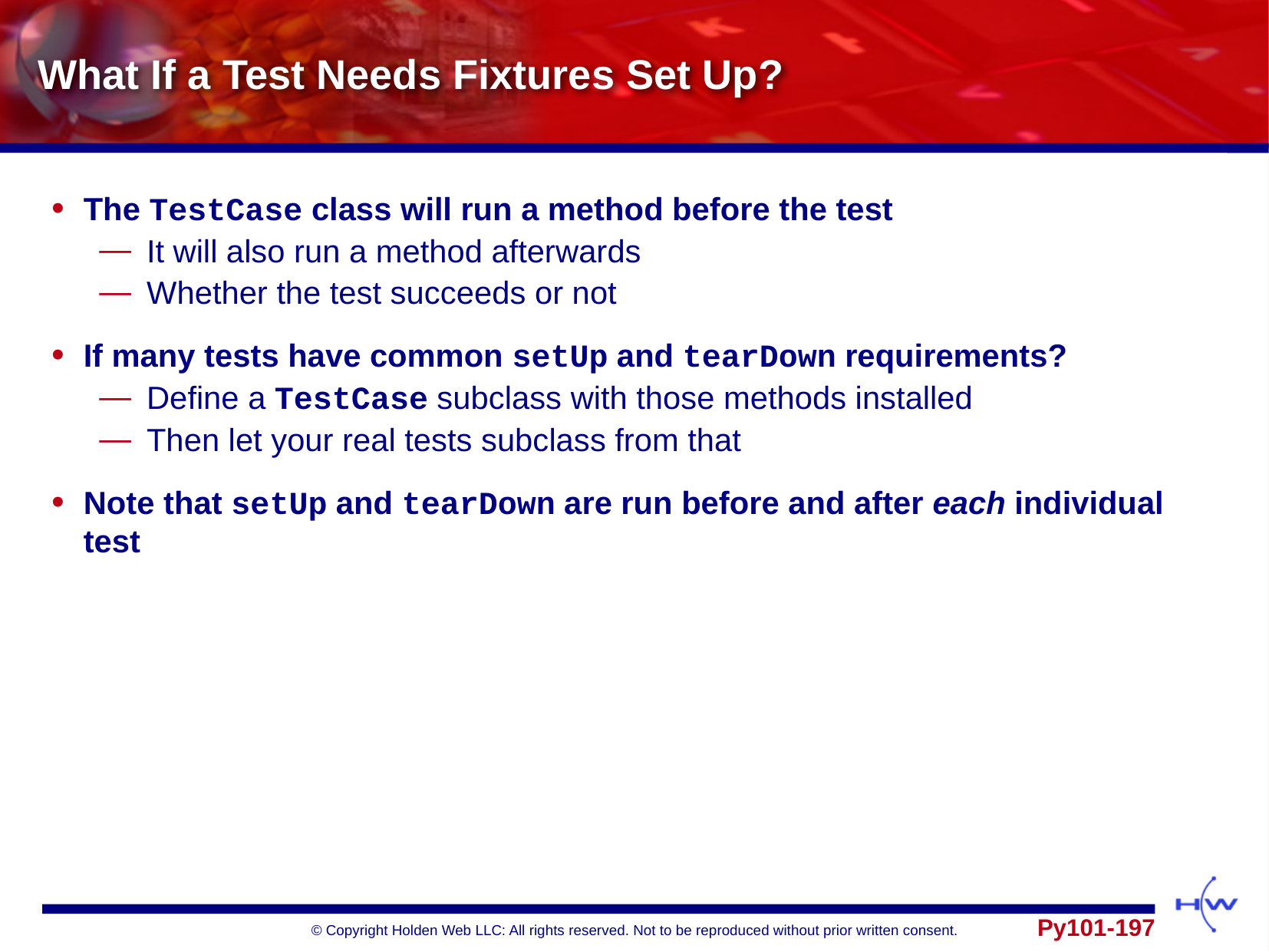

# What If a Test Needs Fixtures Set Up?
The TestCase class will run a method before the test
It will also run a method afterwards
Whether the test succeeds or not
If many tests have common setUp and tearDown requirements?
Define a TestCase subclass with those methods installed
Then let your real tests subclass from that
Note that setUp and tearDown are run before and after each individual test